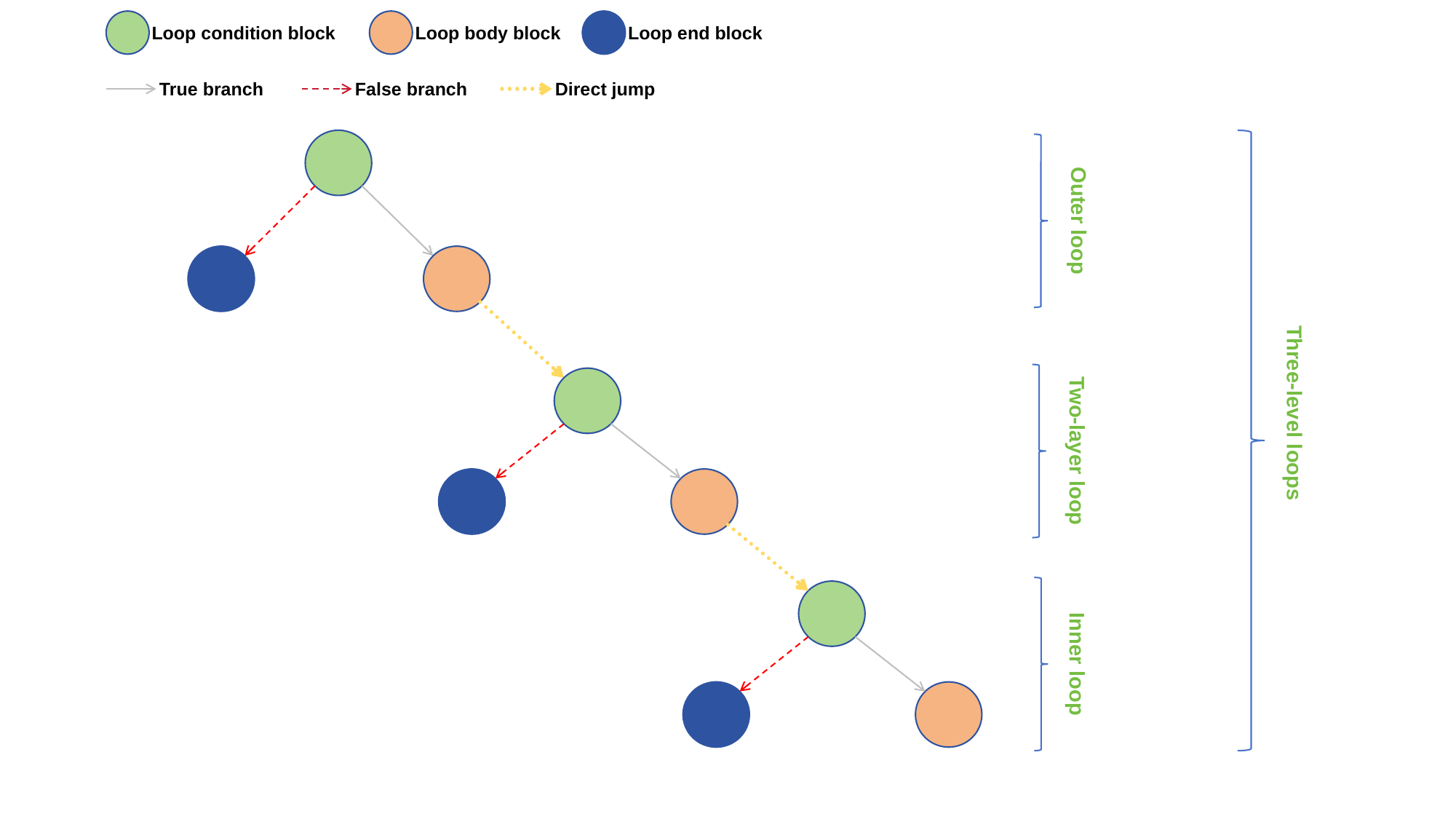

Loop condition block
Loop body block
Loop end block
True branch
False branch
Direct jump

Outer loop

Three-level loops
Two-layer loop

Inner loop